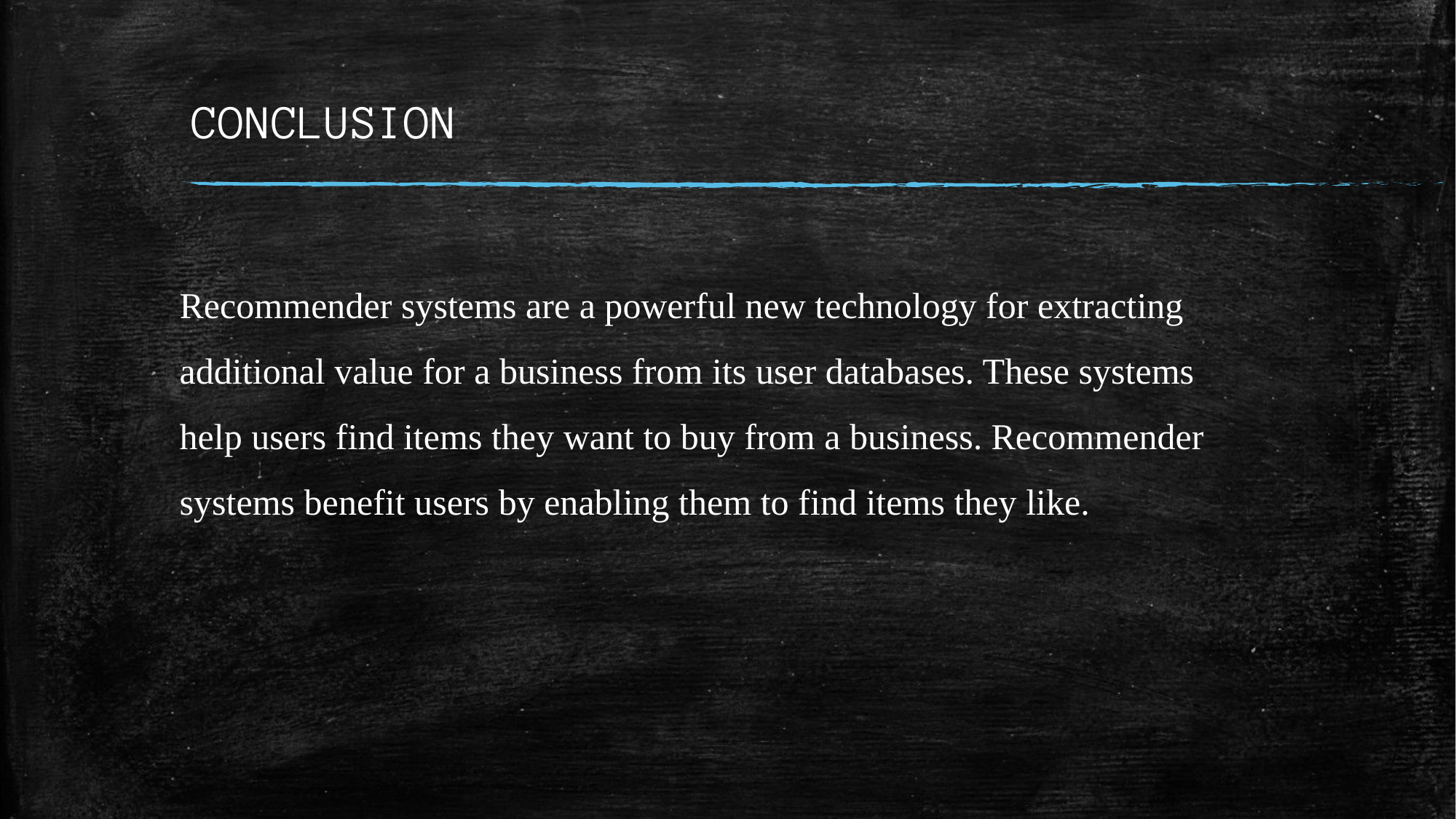

# CONCLUSION
Recommender systems are a powerful new technology for extracting additional value for a business from its user databases. These systems help users find items they want to buy from a business. Recommender systems benefit users by enabling them to find items they like.